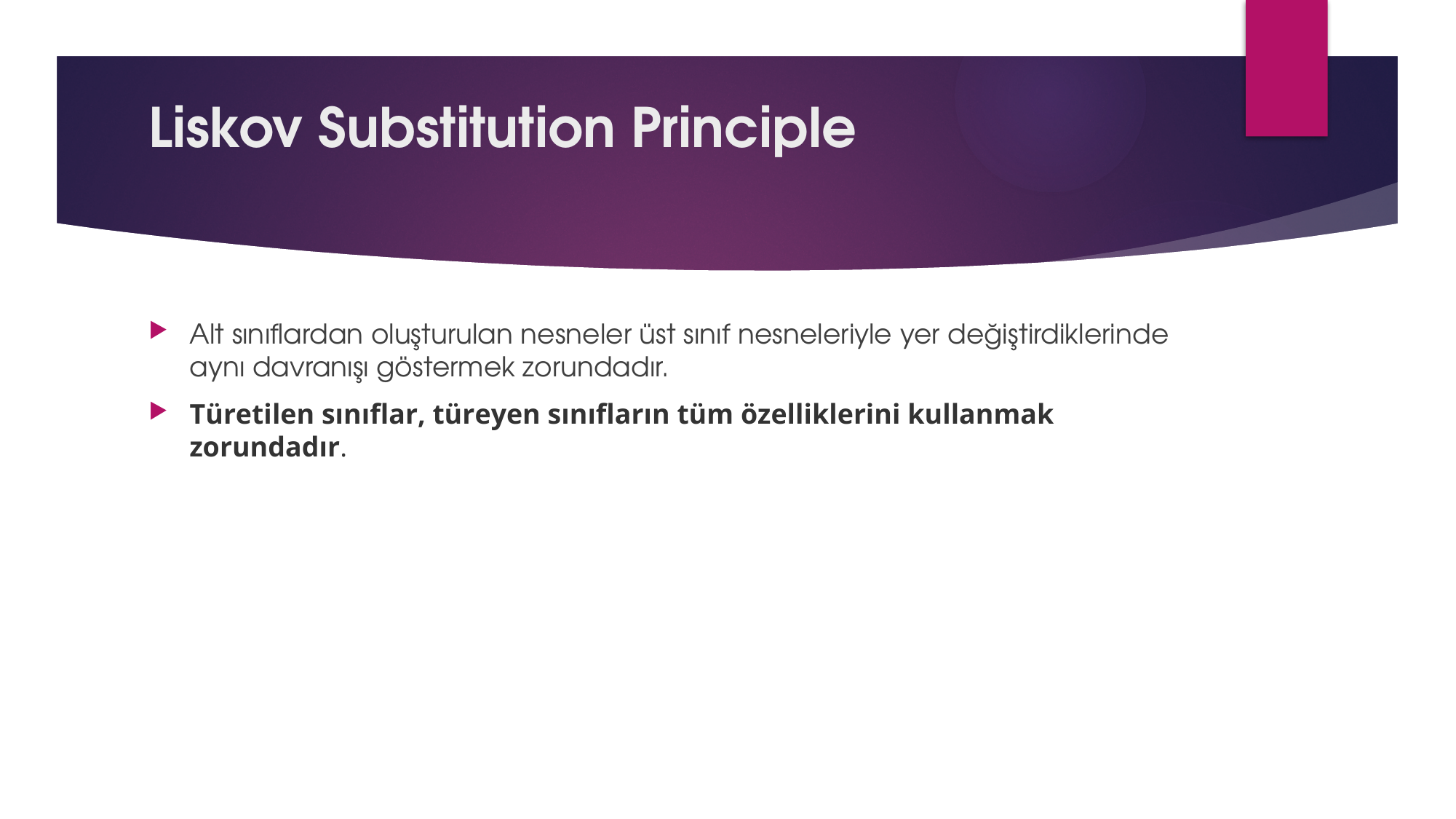

# Liskov Substitution Principle
Alt sınıflardan oluşturulan nesneler üst sınıf nesneleriyle yer değiştirdiklerinde aynı davranışı göstermek zorundadır.
Türetilen sınıflar, türeyen sınıfların tüm özelliklerini kullanmak zorundadır.